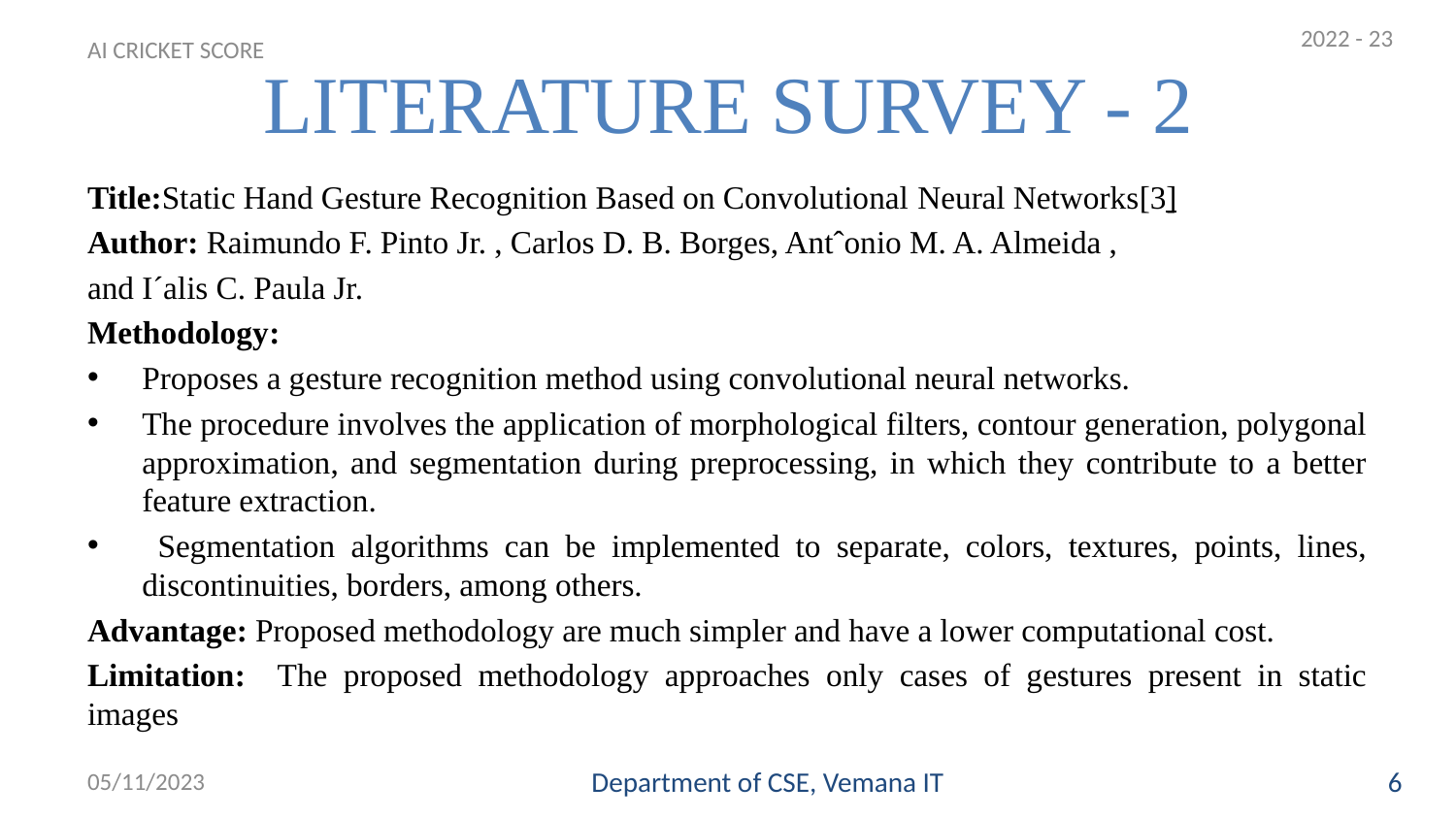

2022 - 23
# LITERATURE SURVEY - 2
AI CRICKET SCORE
Title:Static Hand Gesture Recognition Based on Convolutional Neural Networks[3]
Author: Raimundo F. Pinto Jr. , Carlos D. B. Borges, Antˆonio M. A. Almeida ,
and I´alis C. Paula Jr.
Methodology:
Proposes a gesture recognition method using convolutional neural networks.
The procedure involves the application of morphological filters, contour generation, polygonal approximation, and segmentation during preprocessing, in which they contribute to a better feature extraction.
 Segmentation algorithms can be implemented to separate, colors, textures, points, lines, discontinuities, borders, among others.
Advantage: Proposed methodology are much simpler and have a lower computational cost.
Limitation:  The proposed methodology approaches only cases of gestures present in static images
05/11/2023
Department of CSE, Vemana IT
6
6